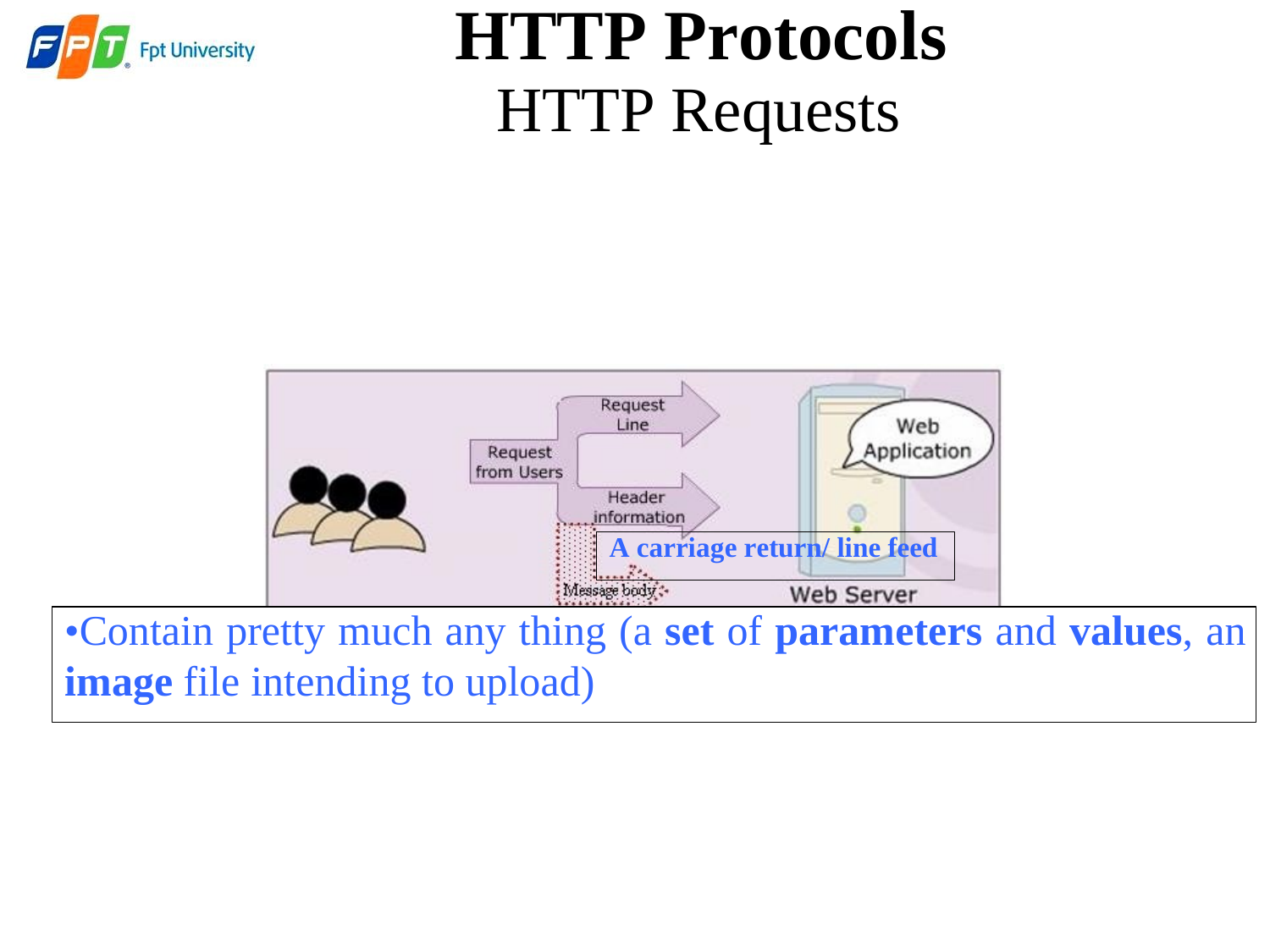

HTTP Protocols
HTTP Requests

A carriage return/ line feed

•Contain pretty much any thing (a set of parameters and values, an
image file intending to upload)